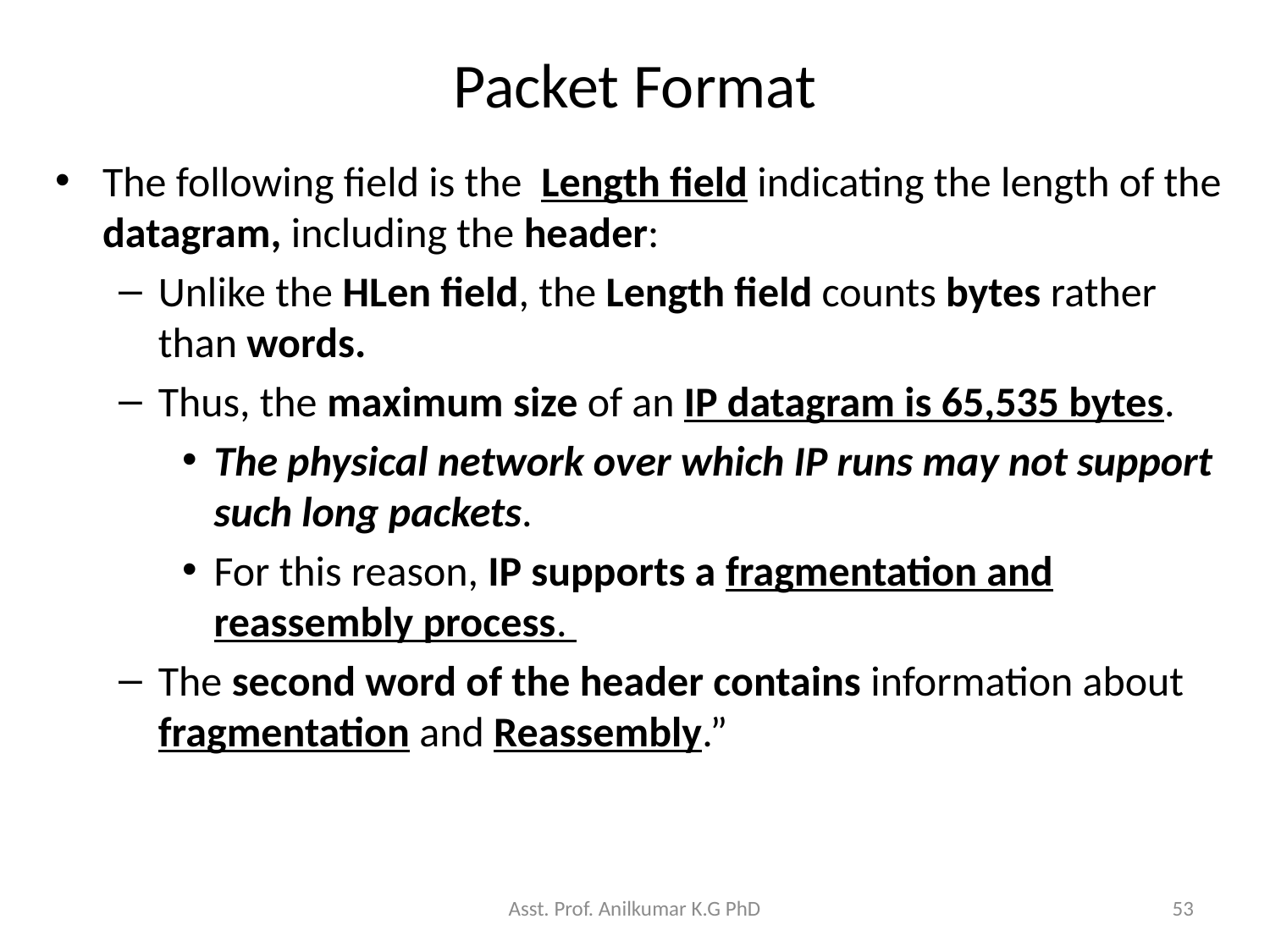

# Packet Format
The following field is the  Length field indicating the length of the datagram, including the header:
Unlike the HLen field, the Length field counts bytes rather than words.
Thus, the maximum size of an IP datagram is 65,535 bytes.
The physical network over which IP runs may not support such long packets.
For this reason, IP supports a fragmentation and reassembly process.
The second word of the header contains information about fragmentation and Reassembly.”
Asst. Prof. Anilkumar K.G PhD
53